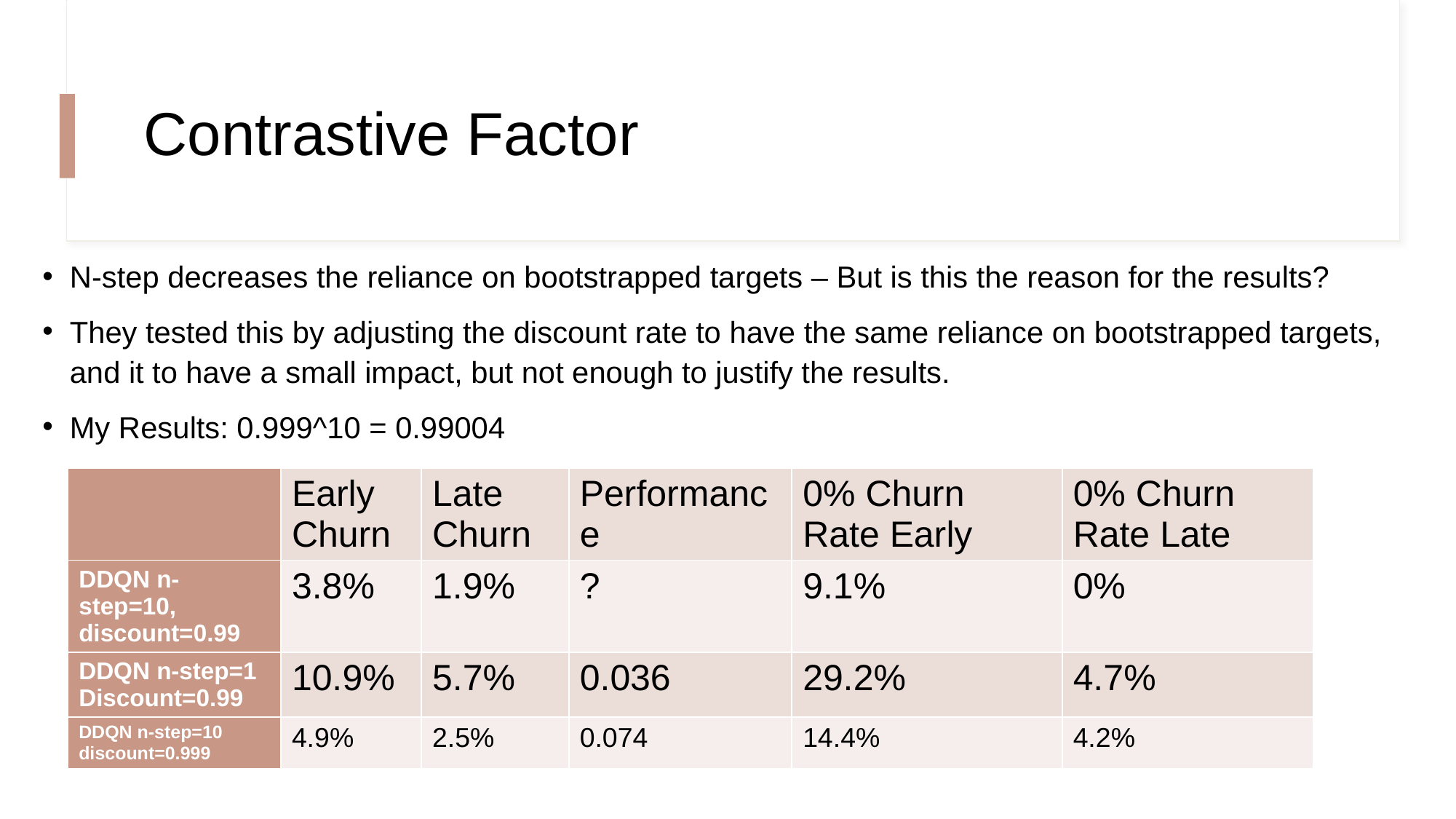

# Contrastive Factor
N-step decreases the reliance on bootstrapped targets – But is this the reason for the results?
They tested this by adjusting the discount rate to have the same reliance on bootstrapped targets, and it to have a small impact, but not enough to justify the results.
My Results: 0.999^10 = 0.99004
|  | Early Churn | Late Churn | Performance | 0% Churn Rate Early | 0% Churn Rate Late |
| --- | --- | --- | --- | --- | --- |
| DDQN n-step=10, discount=0.99 | 3.8% | 1.9% | ? | 9.1% | 0% |
| DDQN n-step=1 Discount=0.99 | 10.9% | 5.7% | 0.036 | 29.2% | 4.7% |
| DDQN n-step=10 discount=0.999 | 4.9% | 2.5% | 0.074 | 14.4% | 4.2% |